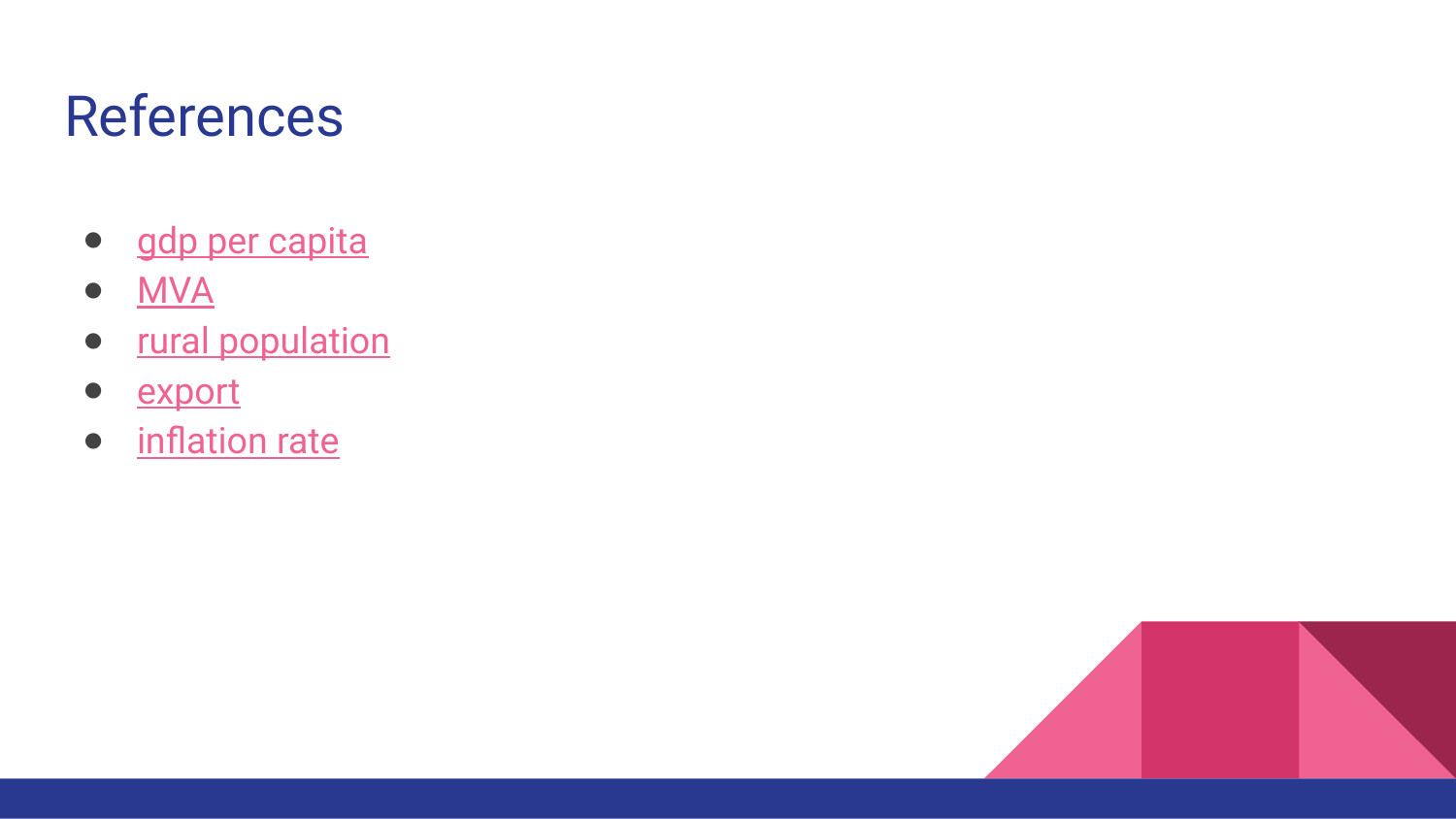

# References
gdp per capita
MVA
rural population
export
inflation rate